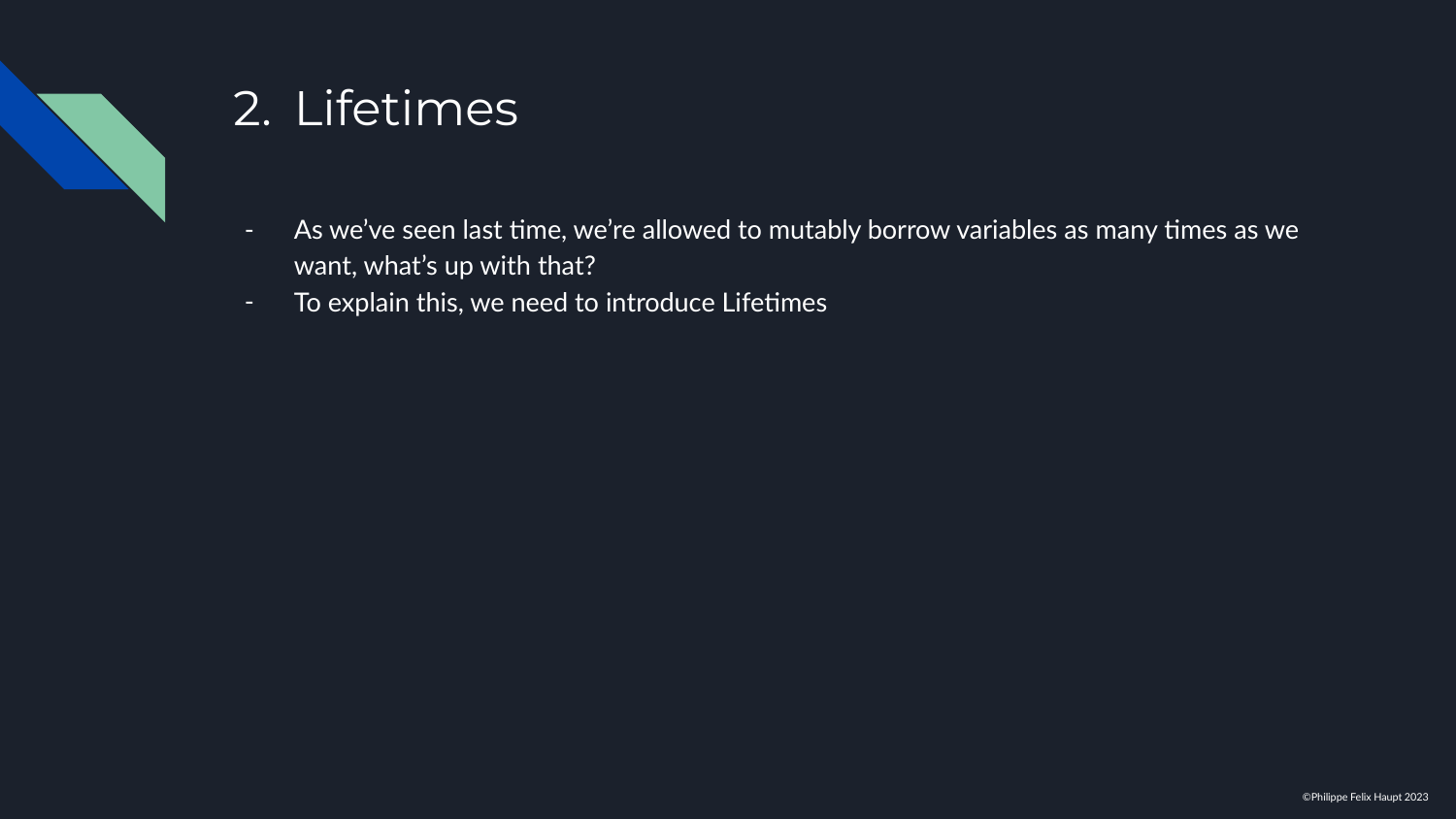

# Lifetimes
As we’ve seen last time, we’re allowed to mutably borrow variables as many times as we want, what’s up with that?
To explain this, we need to introduce Lifetimes
©Philippe Felix Haupt 2023